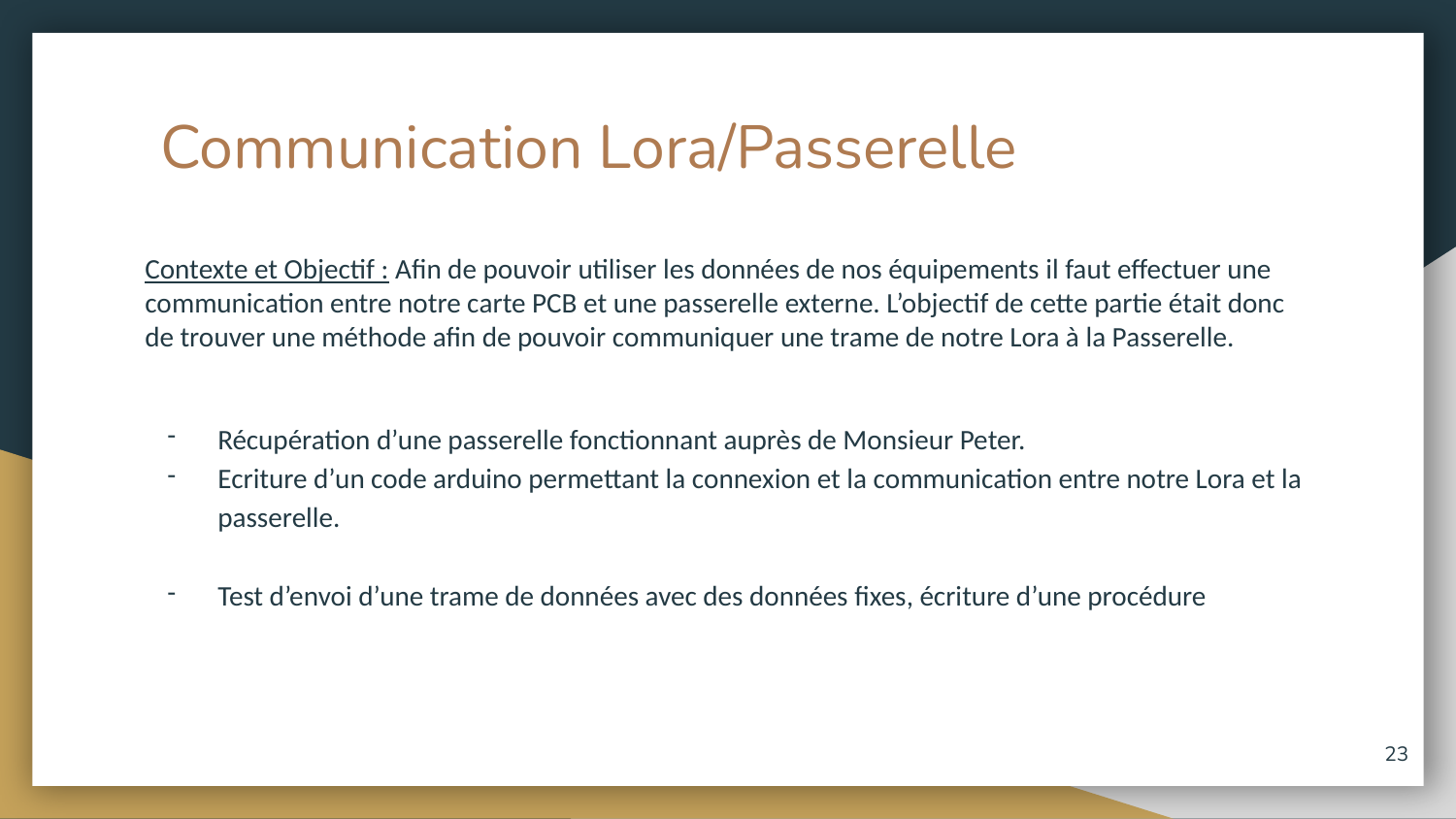

# Communication Lora/Passerelle
Contexte et Objectif : Afin de pouvoir utiliser les données de nos équipements il faut effectuer une communication entre notre carte PCB et une passerelle externe. L’objectif de cette partie était donc de trouver une méthode afin de pouvoir communiquer une trame de notre Lora à la Passerelle.

Récupération d’une passerelle fonctionnant auprès de Monsieur Peter.
Ecriture d’un code arduino permettant la connexion et la communication entre notre Lora et la passerelle.

Test d’envoi d’une trame de données avec des données fixes, écriture d’une procédure

23